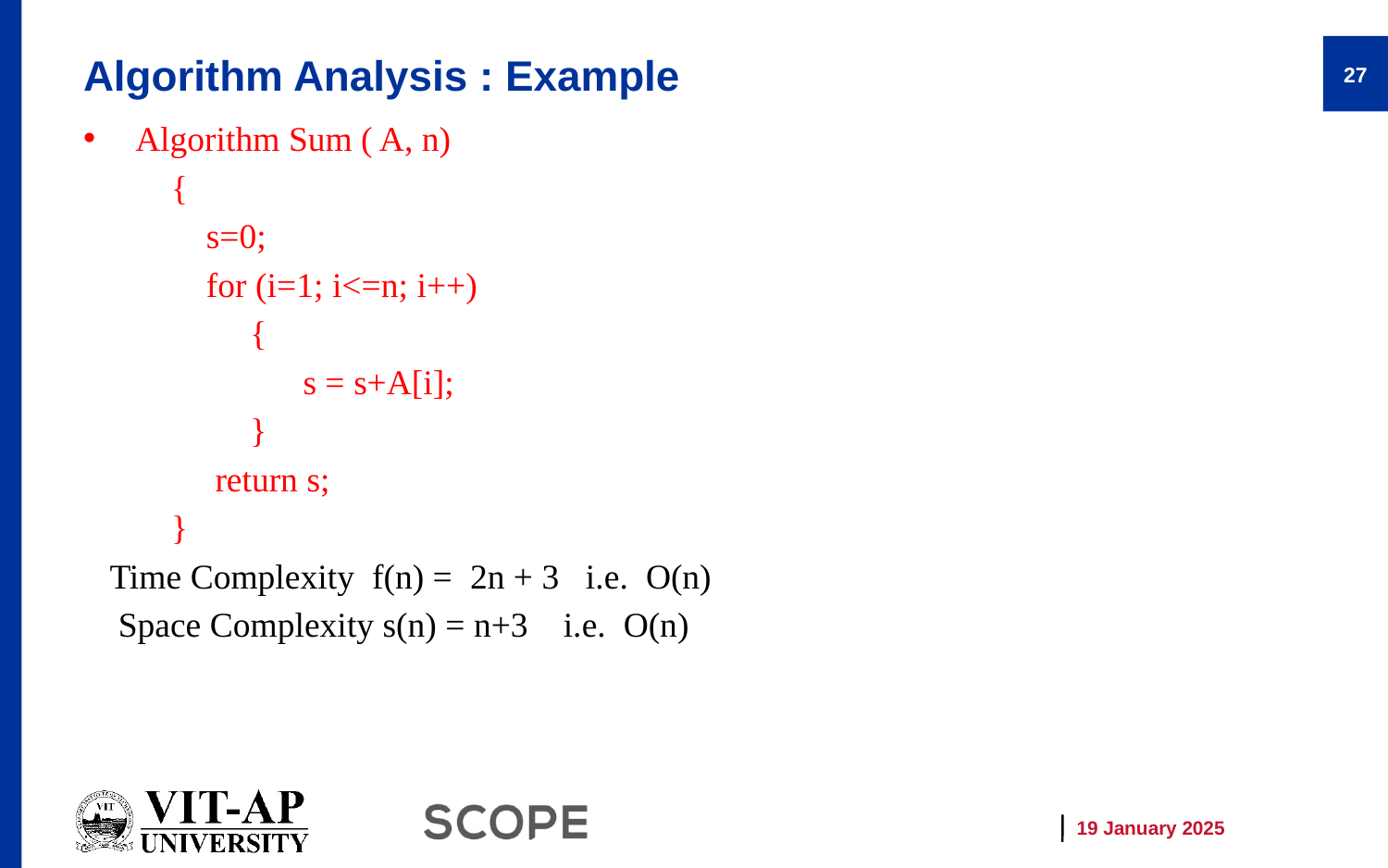

# Algorithm Analysis : Example
27
Algorithm Sum ( A, n)
          {
              s=0;
              for (i=1; i<=n; i++)
                   {
                         s = s+A[i];
                   }
               return s;
          }
   Time Complexity  f(n) =  2n + 3   i.e.  O(n)
    Space Complexity s(n) = n+3    i.e.  O(n)

19 January 2025